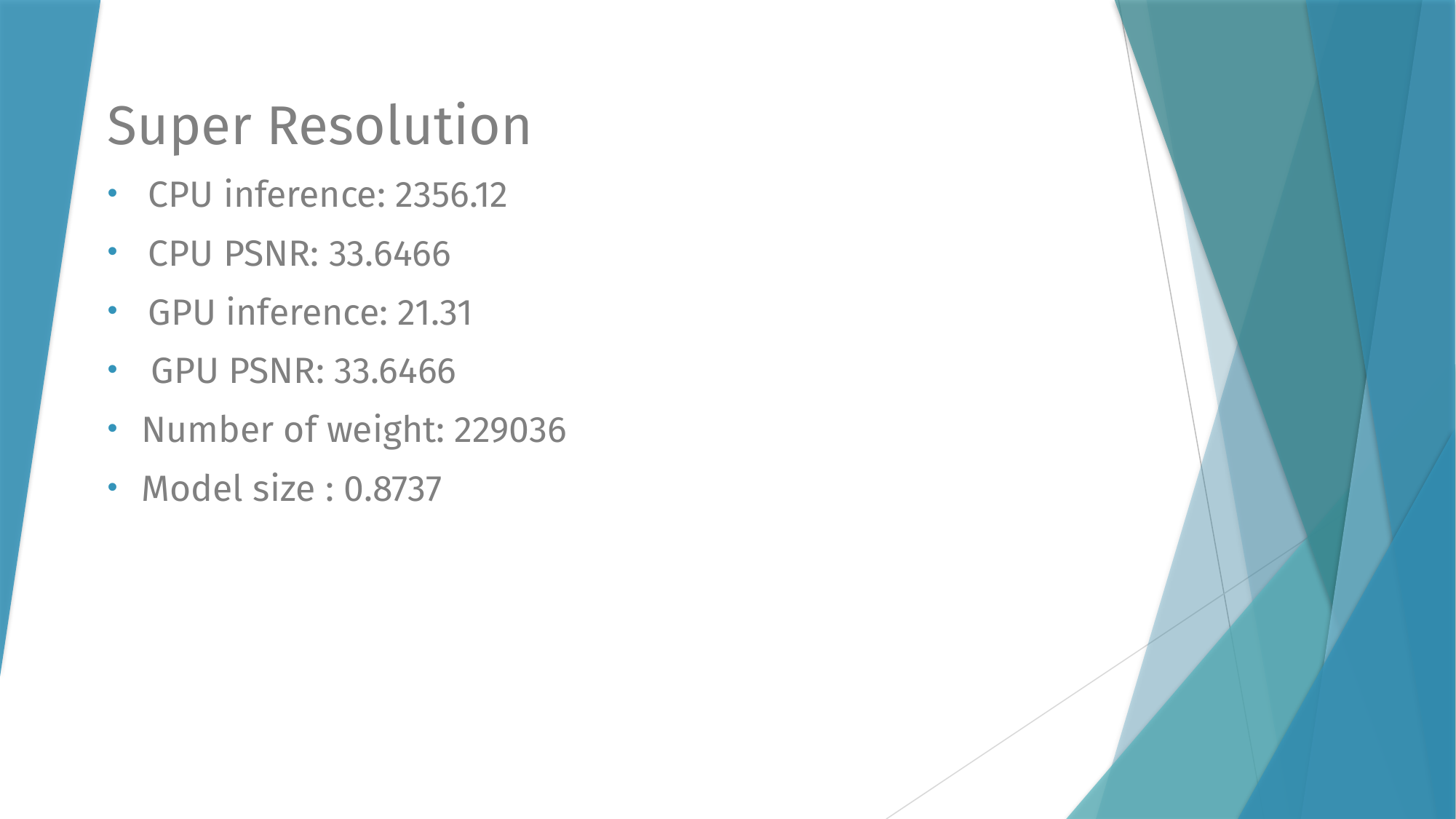

Super Resolution
CPU inference: 2356.12
CPU PSNR: 33.6466
GPU inference: 21.31
 GPU PSNR: 33.6466
Number of weight: 229036
Model size : 0.8737